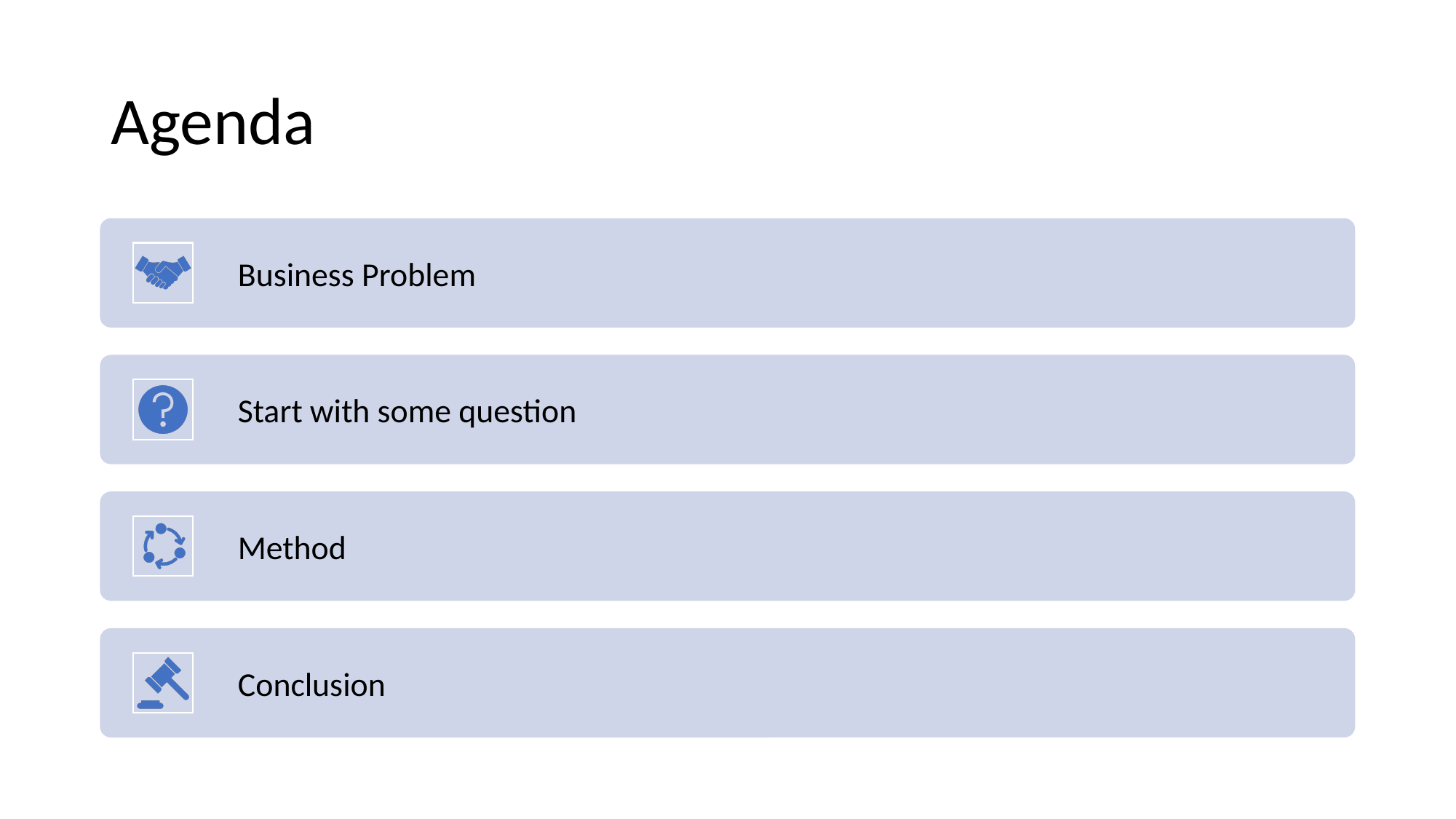

# Agenda
Business Problem
Start with some question
Method
Conclusion